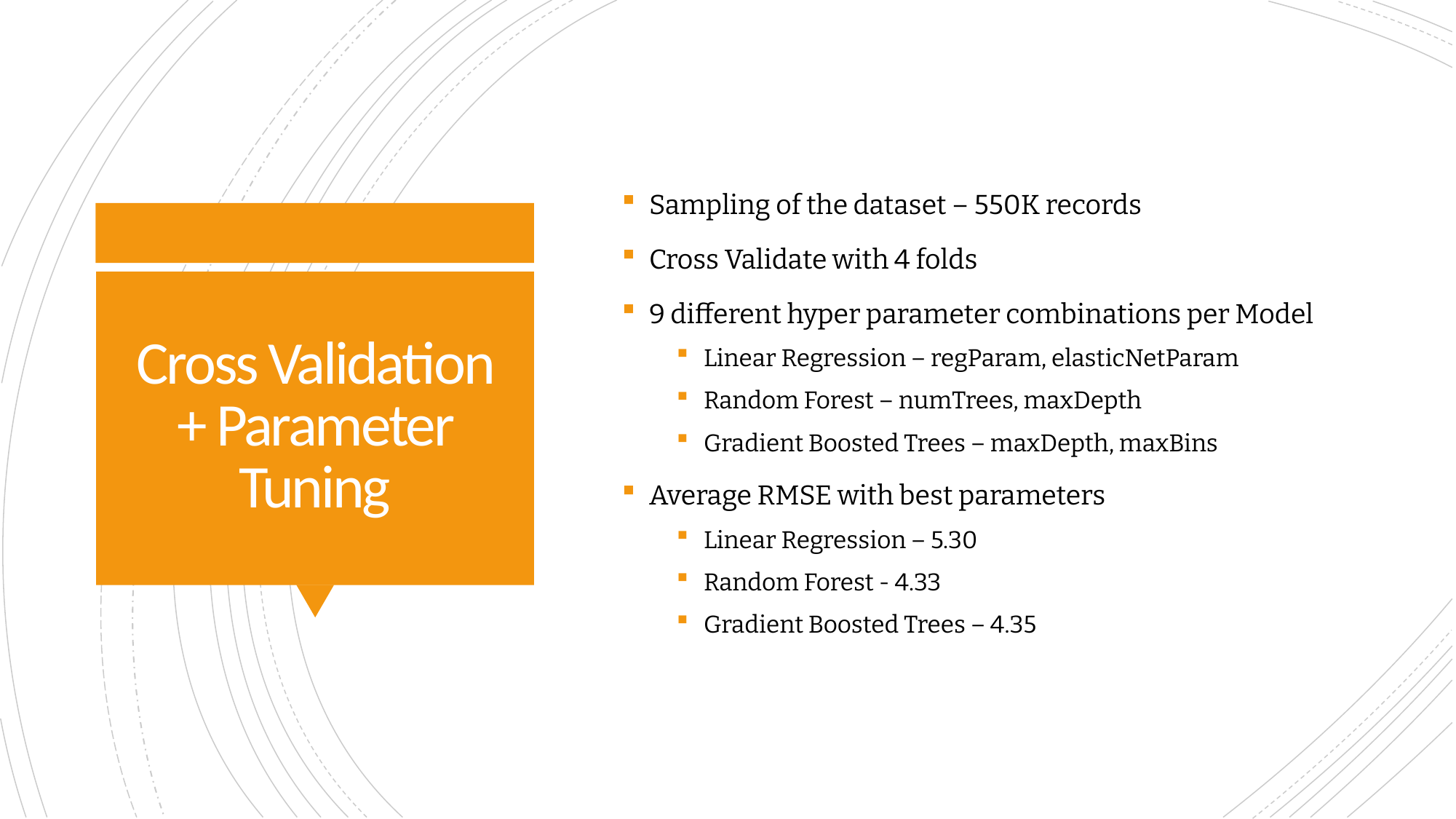

Sampling of the dataset – 550K records
Cross Validate with 4 folds
9 different hyper parameter combinations per Model
Linear Regression – regParam, elasticNetParam
Random Forest – numTrees, maxDepth
Gradient Boosted Trees – maxDepth, maxBins
Average RMSE with best parameters
Linear Regression – 5.30
Random Forest - 4.33
Gradient Boosted Trees – 4.35
# Cross Validation + Parameter Tuning